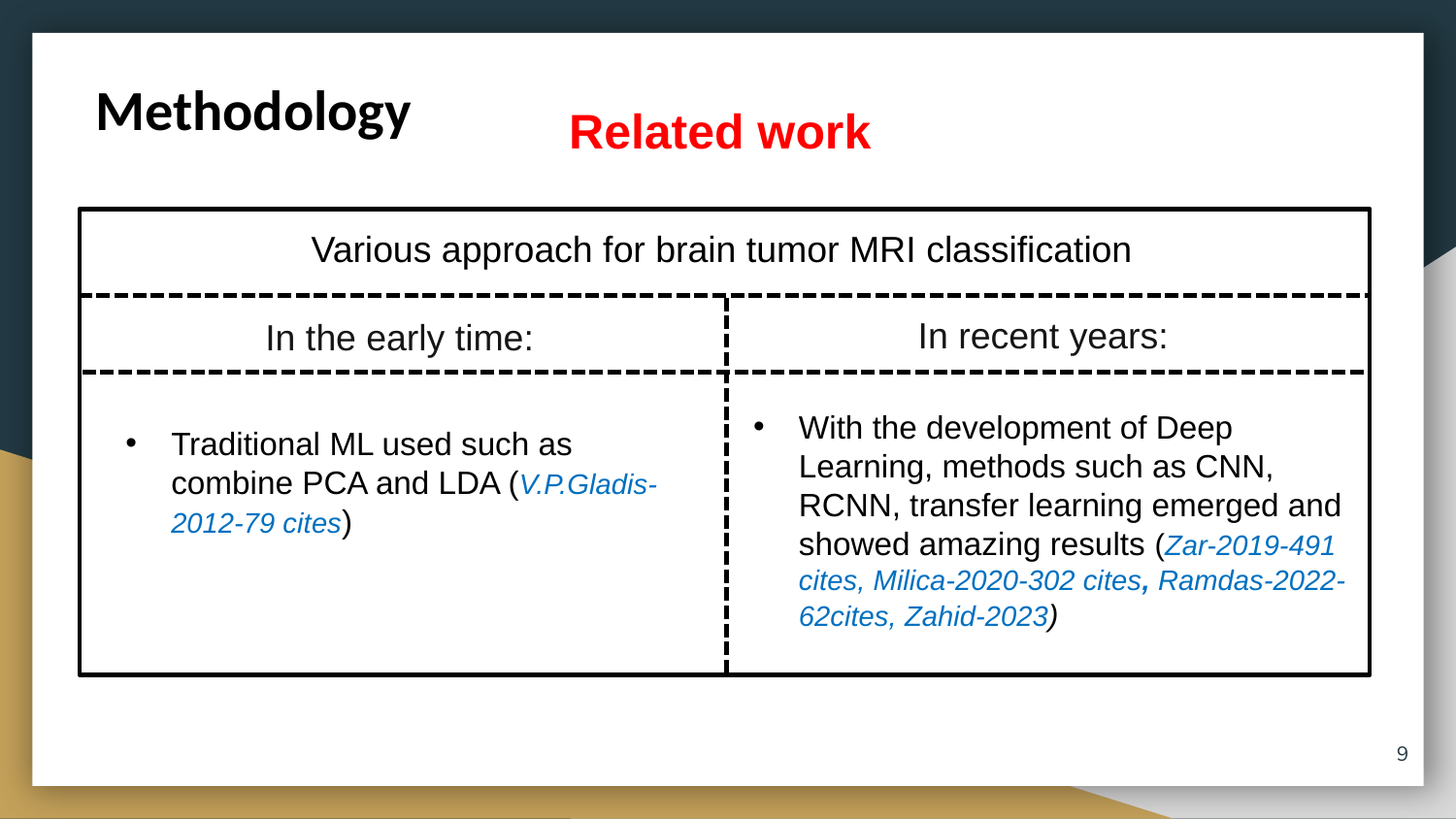

Methodology
Related work

Various approach for brain tumor MRI classification
In recent years:
In the early time:
With the development of Deep Learning, methods such as CNN, RCNN, transfer learning emerged and showed amazing results (Zar-2019-491 cites, Milica-2020-302 cites, Ramdas-2022-62cites, Zahid-2023)
Traditional ML used such as combine PCA and LDA (V.P.Gladis-2012-79 cites)
9